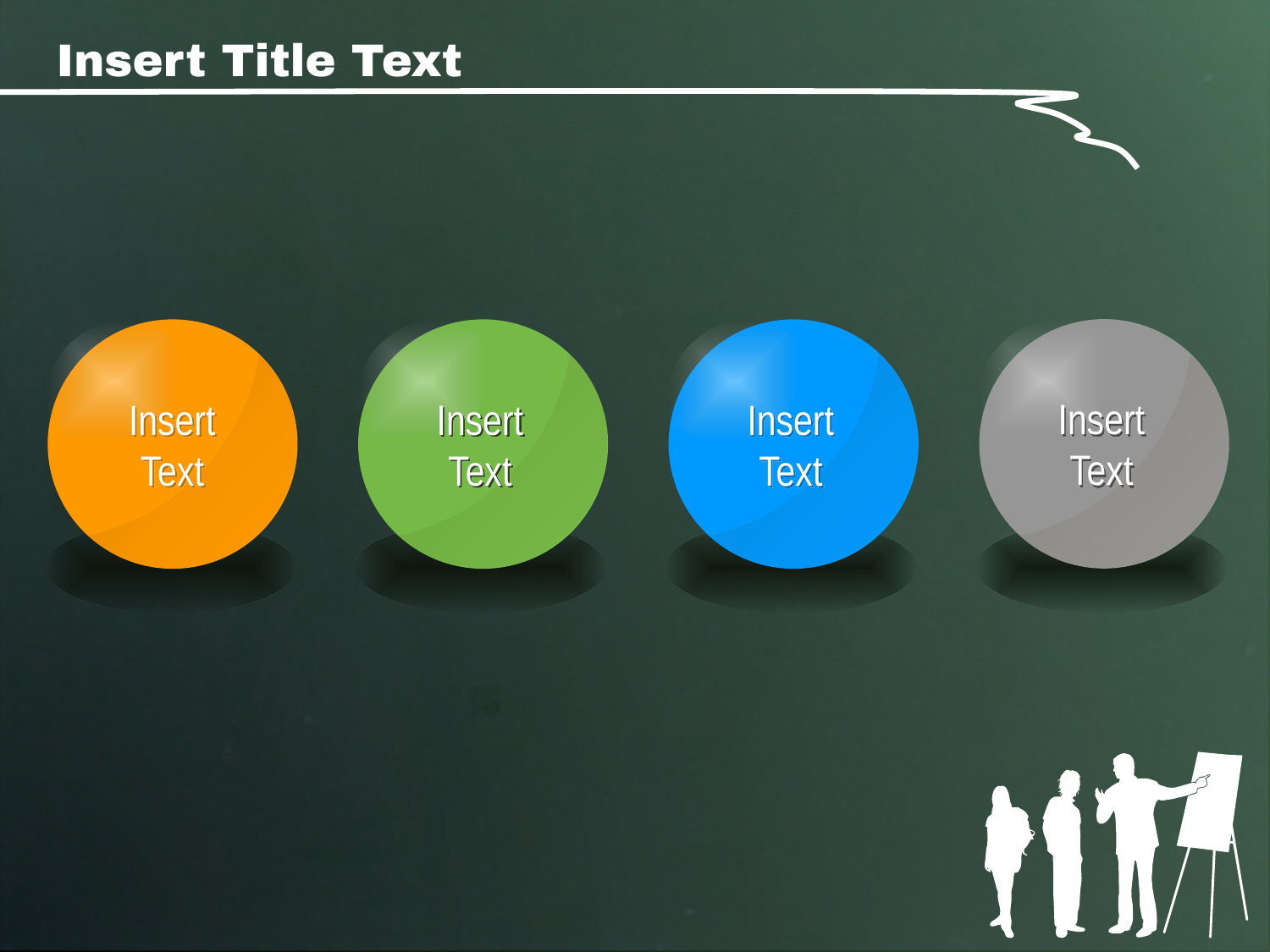

# Insert Title Text

Insert Text

Insert Text

Insert Text

Insert Text